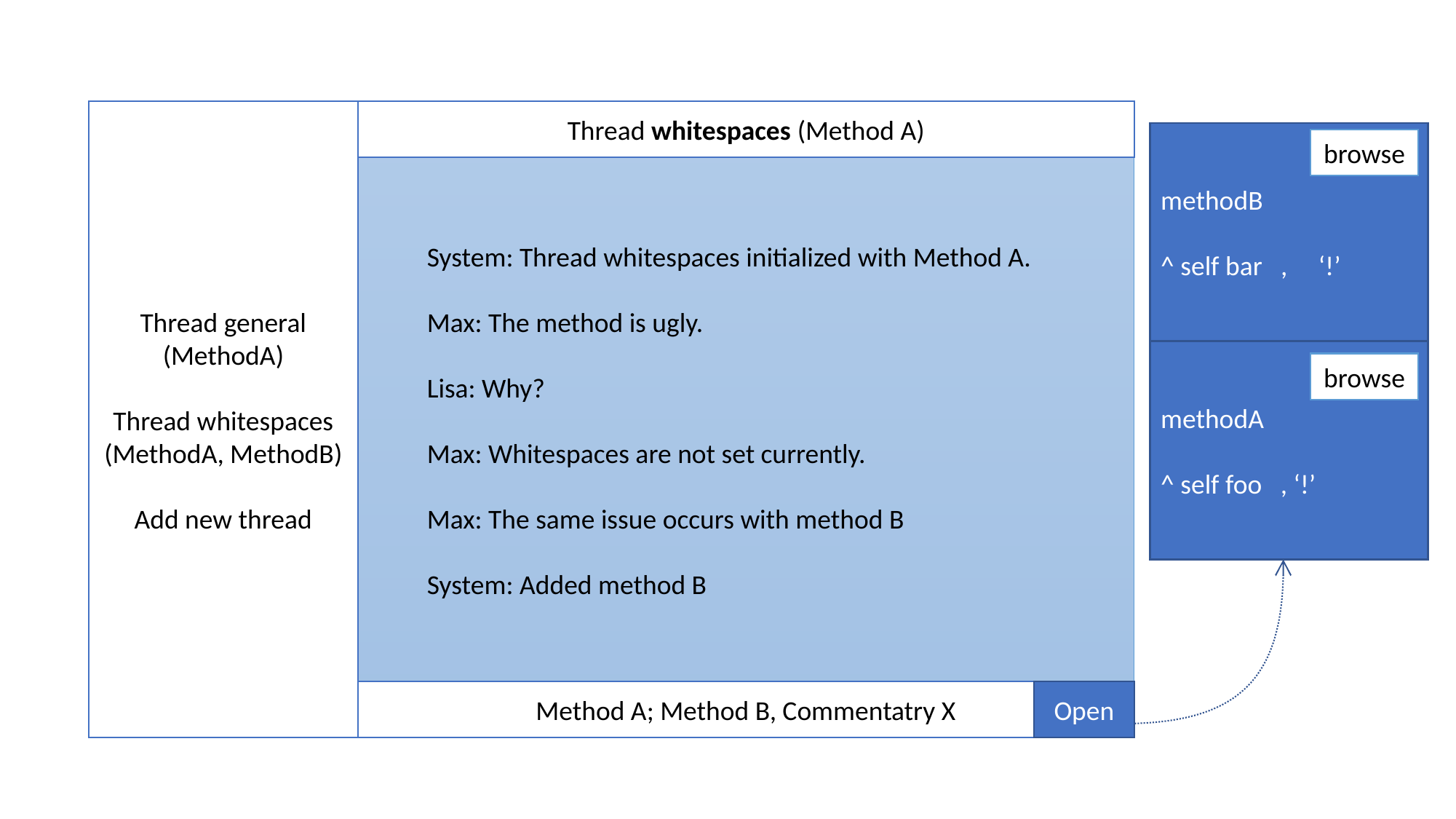

System: Thread whitespaces initialized with Method A.

Max: The method is ugly.

Lisa: Why?

Max: Whitespaces are not set currently.

Max: The same issue occurs with method B

System: Added method B
Thread general (MethodA)

Thread whitespaces
(MethodA, MethodB)

Add new thread
Thread whitespaces (Method A)
methodB

^ self bar   ,     ‘!’
browse

methodA

^ self foo   , ‘!’
browse

Method A; Method B, Commentatry X
Open